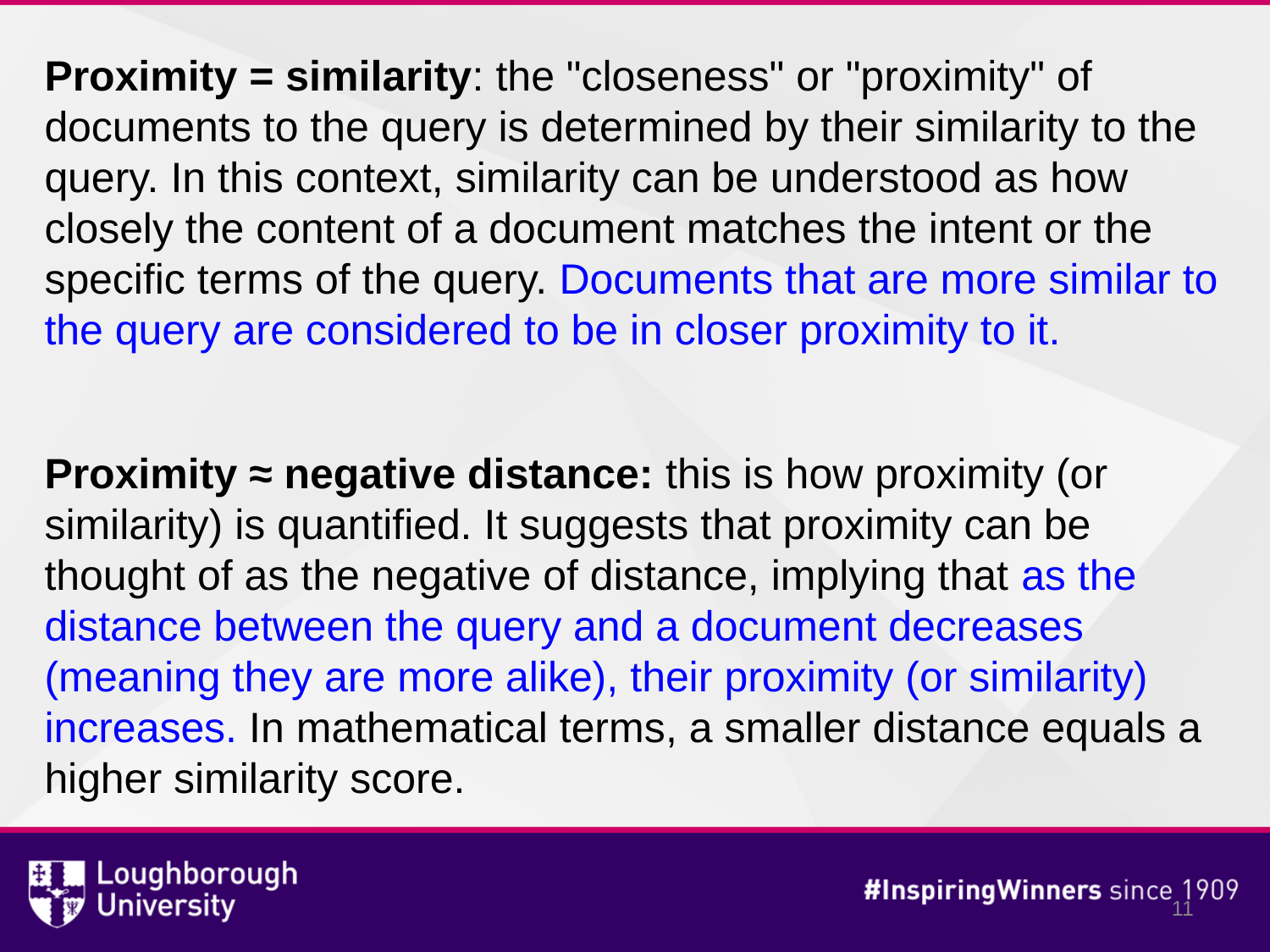

Proximity = similarity: the "closeness" or "proximity" of documents to the query is determined by their similarity to the query. In this context, similarity can be understood as how closely the content of a document matches the intent or the specific terms of the query. Documents that are more similar to the query are considered to be in closer proximity to it.
Proximity ≈ negative distance: this is how proximity (or similarity) is quantified. It suggests that proximity can be thought of as the negative of distance, implying that as the distance between the query and a document decreases (meaning they are more alike), their proximity (or similarity) increases. In mathematical terms, a smaller distance equals a higher similarity score.
11